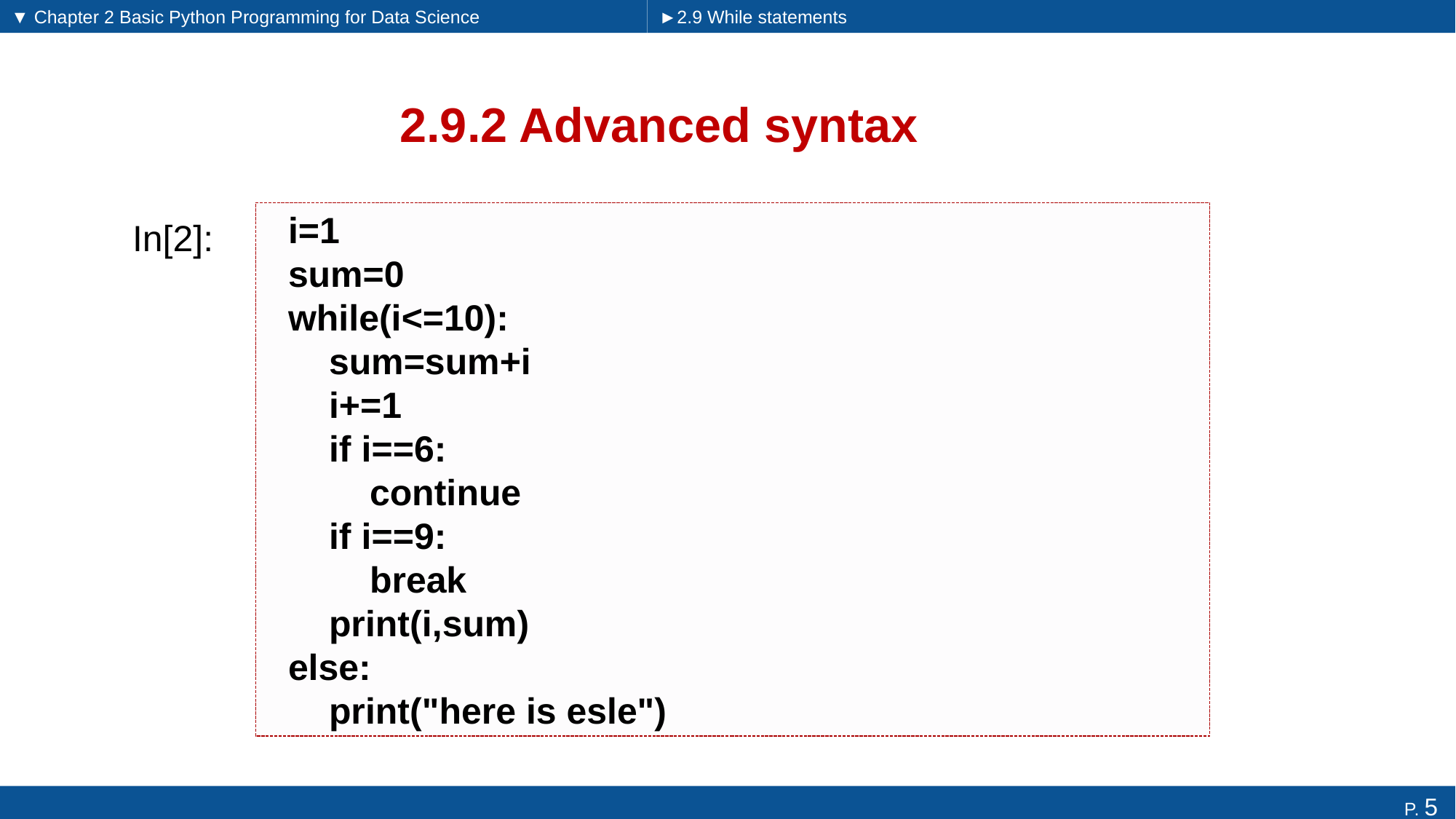

▼ Chapter 2 Basic Python Programming for Data Science
►2.9 While statements

# 2.9.2 Advanced syntax
i=1
sum=0
while(i<=10):
    sum=sum+i
    i+=1
    if i==6:
        continue
    if i==9:
        break
    print(i,sum)
else:
    print("here is esle")
In[2]: